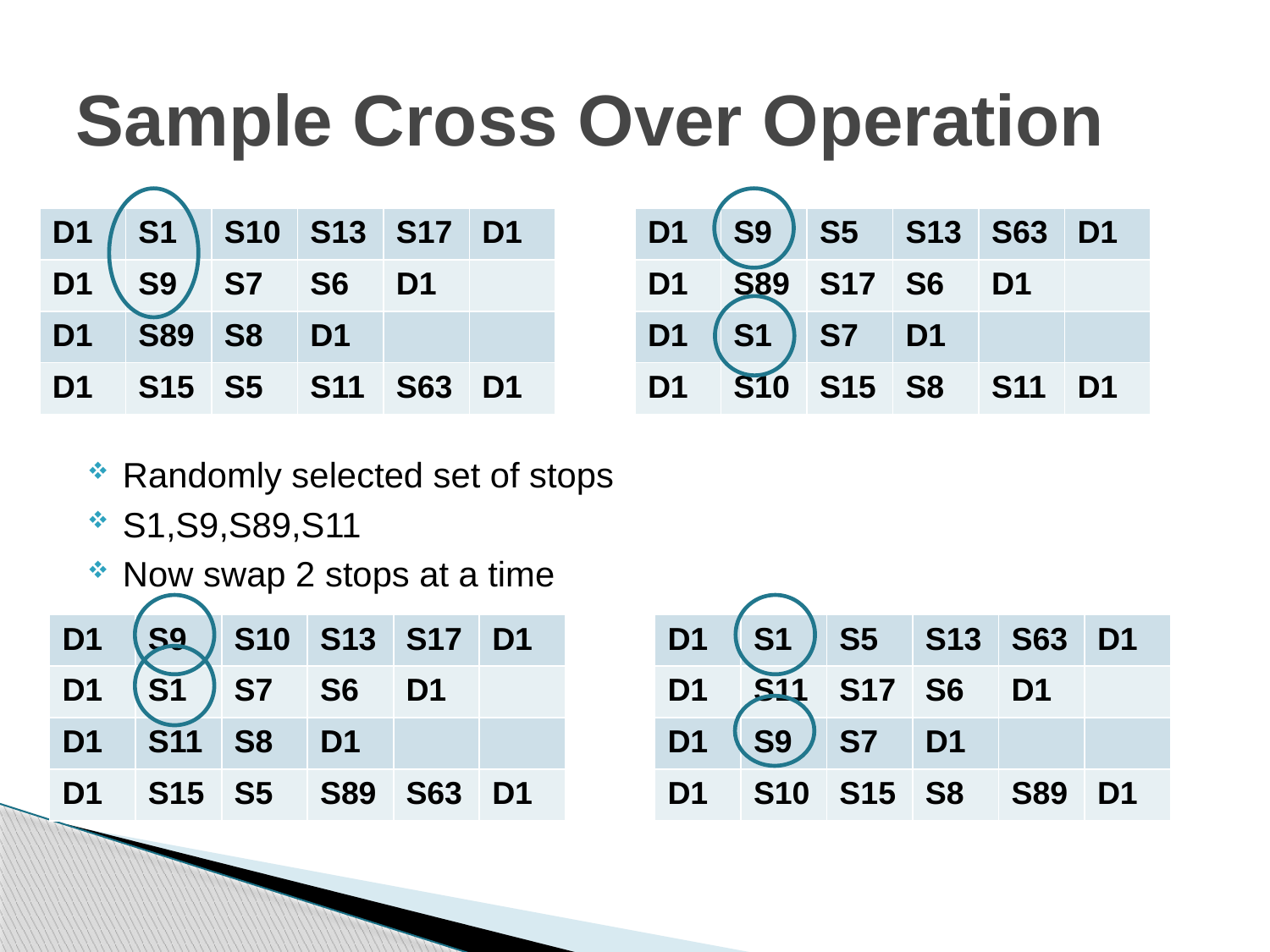

# Sample Cross Over Operation

| D1 | S1 | S10 | S13 | S17 | D1 |
| --- | --- | --- | --- | --- | --- |
| D1 | S9 | S7 | S6 | D1 |  |
| D1 | S89 | S8 | D1 |  |  |
| D1 | S15 | S5 | S11 | S63 | D1 |
| D1 | S9 | S5 | S13 | S63 | D1 |
| --- | --- | --- | --- | --- | --- |
| D1 | S89 | S17 | S6 | D1 |  |
| D1 | S1 | S7 | D1 |  |  |
| D1 | S10 | S15 | S8 | S11 | D1 |

Randomly selected set of stops
S1,S9,S89,S11
Now swap 2 stops at a time

| D1 | S9 | S10 | S13 | S17 | D1 |
| --- | --- | --- | --- | --- | --- |
| D1 | S1 | S7 | S6 | D1 |  |
| D1 | S11 | S8 | D1 |  |  |
| D1 | S15 | S5 | S89 | S63 | D1 |
| D1 | S1 | S5 | S13 | S63 | D1 |
| --- | --- | --- | --- | --- | --- |
| D1 | S11 | S17 | S6 | D1 |  |
| D1 | S9 | S7 | D1 |  |  |
| D1 | S10 | S15 | S8 | S89 | D1 |